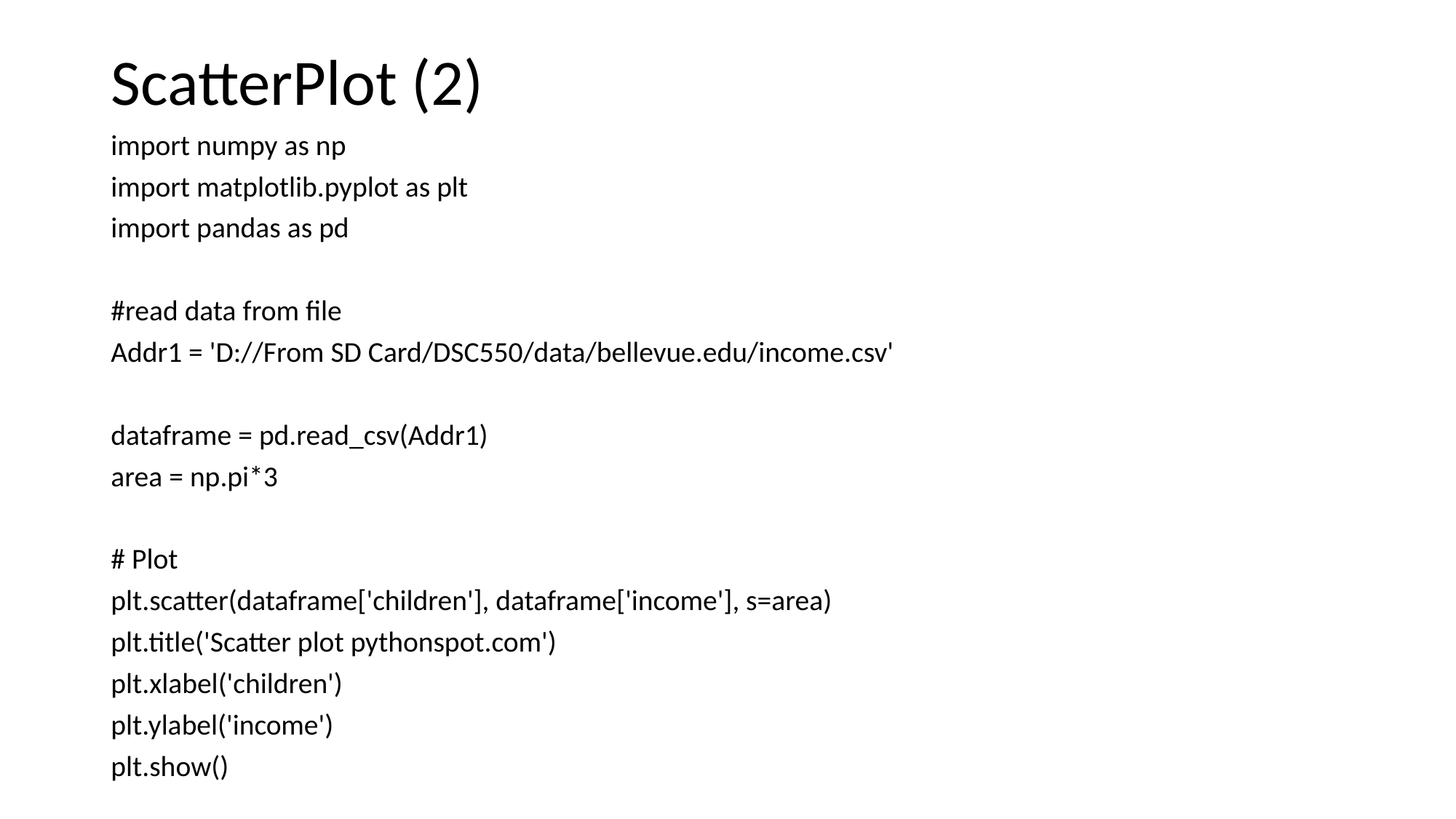

# ScatterPlot (2)
import numpy as np
import matplotlib.pyplot as plt
import pandas as pd

#read data from file
Addr1 = 'D://From SD Card/DSC550/data/bellevue.edu/income.csv'

dataframe = pd.read_csv(Addr1)
area = np.pi*3

# Plot
plt.scatter(dataframe['children'], dataframe['income'], s=area)
plt.title('Scatter plot pythonspot.com')
plt.xlabel('children')
plt.ylabel('income')
plt.show()